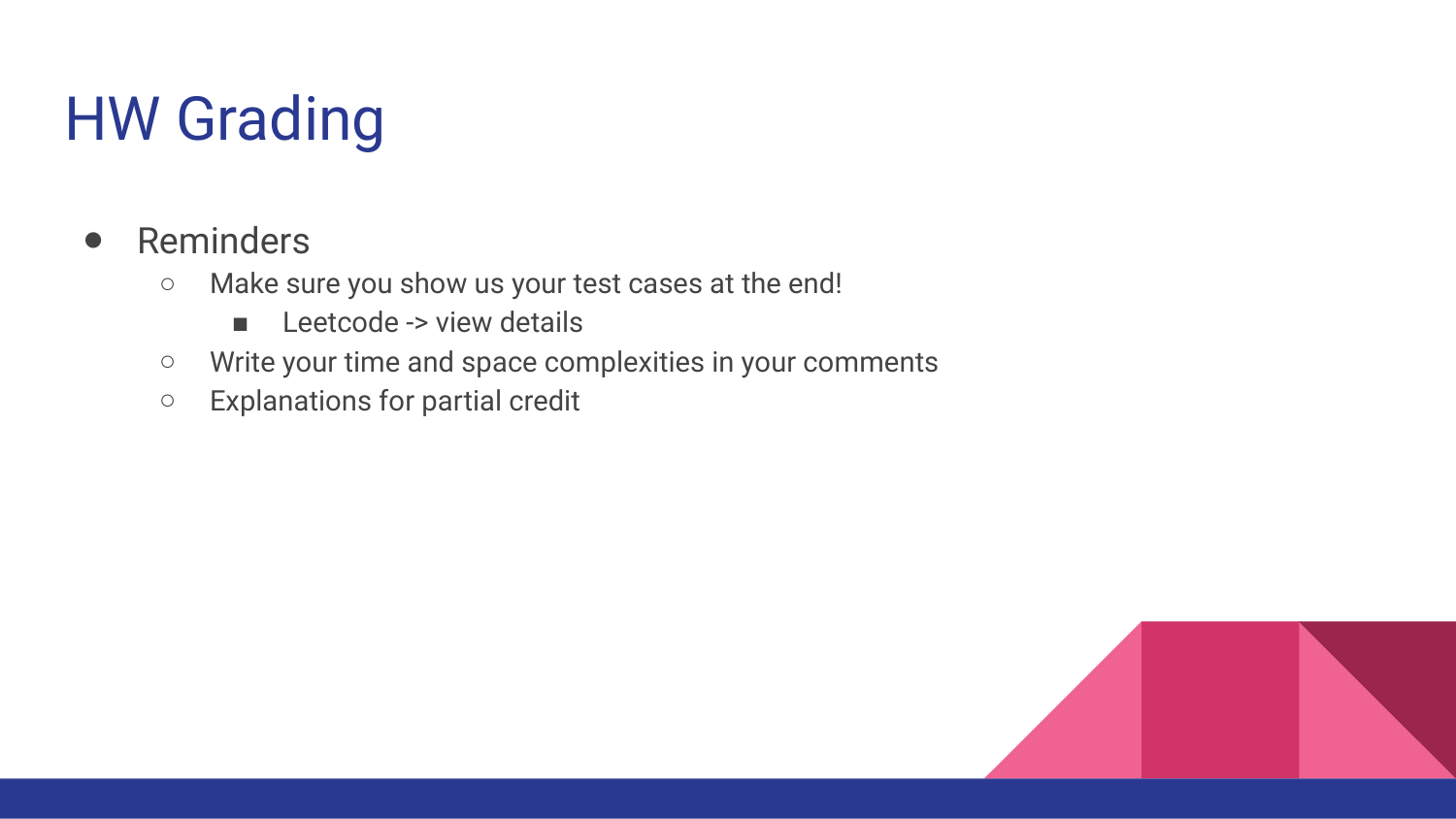

# HW Grading
Reminders
Make sure you show us your test cases at the end!
Leetcode -> view details
Write your time and space complexities in your comments
Explanations for partial credit